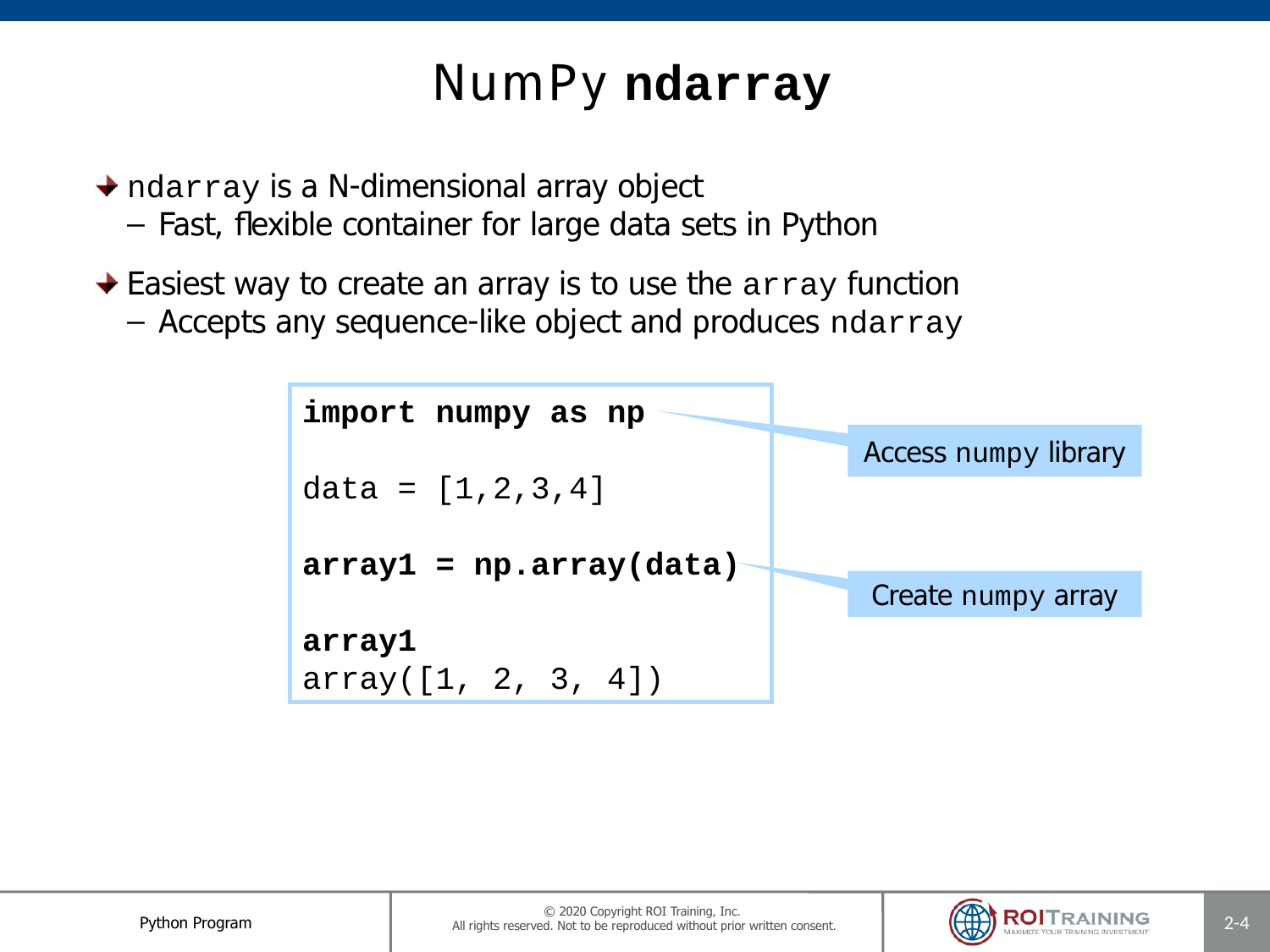

# NumPy ndarray
ndarray is a N-dimensional array object
Fast, flexible container for large data sets in Python
Easiest way to create an array is to use the array function
Accepts any sequence-like object and produces ndarray
import numpy as np

data = [1,2,3,4]

array1 = np.array(data)

array1
array([1, 2, 3, 4])
Access numpy library
Create numpy array